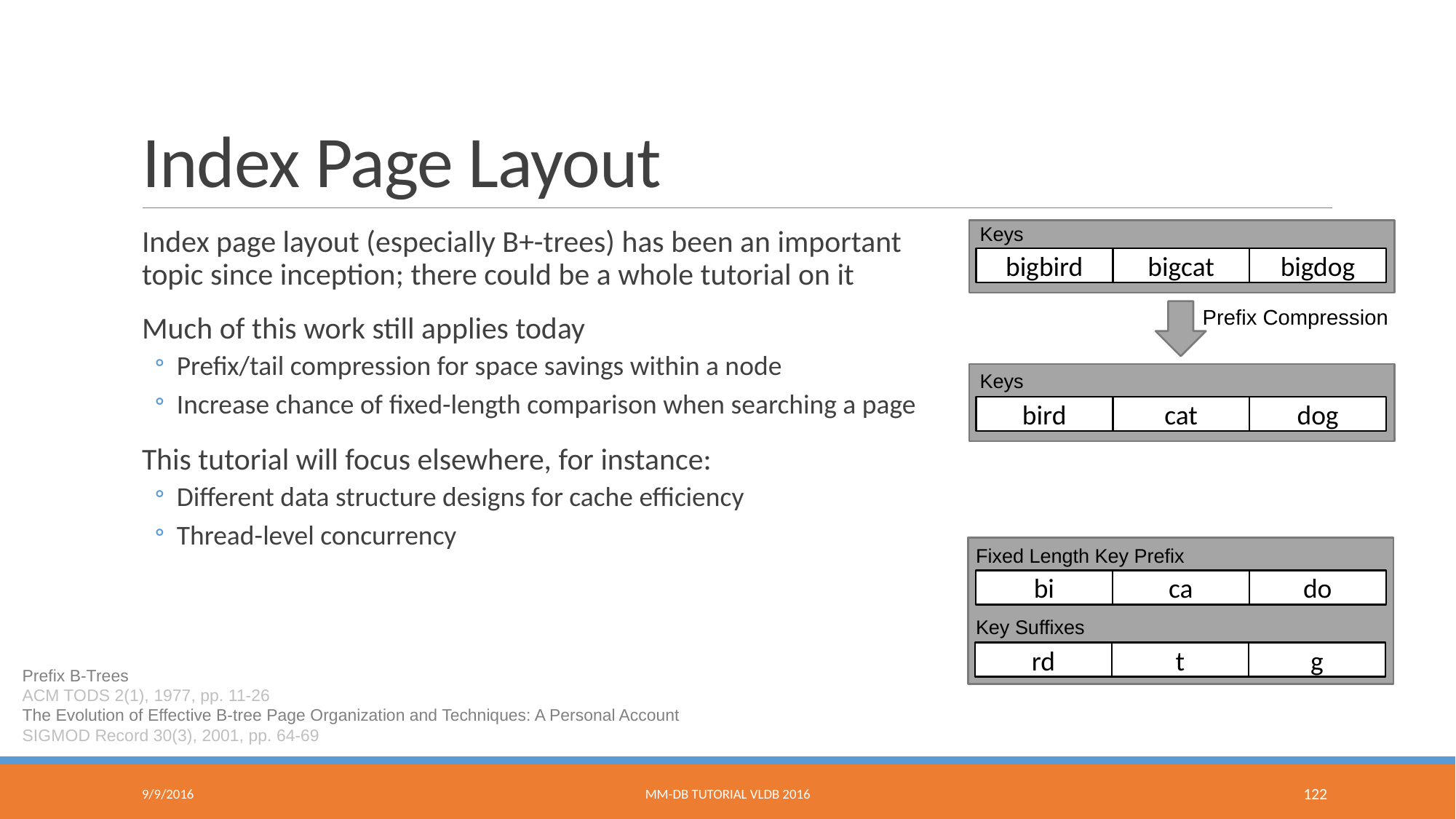

# Index Page Layout
Keys
Index page layout (especially B+-trees) has been an important topic since inception; there could be a whole tutorial on it
Much of this work still applies today
Prefix/tail compression for space savings within a node
Increase chance of fixed-length comparison when searching a page
This tutorial will focus elsewhere, for instance:
Different data structure designs for cache efficiency
Thread-level concurrency

bigbird
bigcat
bigdog
Prefix Compression

Keys

bird
cat
dog
Fixed Length Key Prefix

bi
ca
do
Key Suffixes
rd
t
g
Prefix B-Trees
ACM TODS 2(1), 1977, pp. 11-26
The Evolution of Effective B-tree Page Organization and Techniques: A Personal Account
SIGMOD Record 30(3), 2001, pp. 64-69

9/9/2016
MM-DB Tutorial VLDB 2016
122